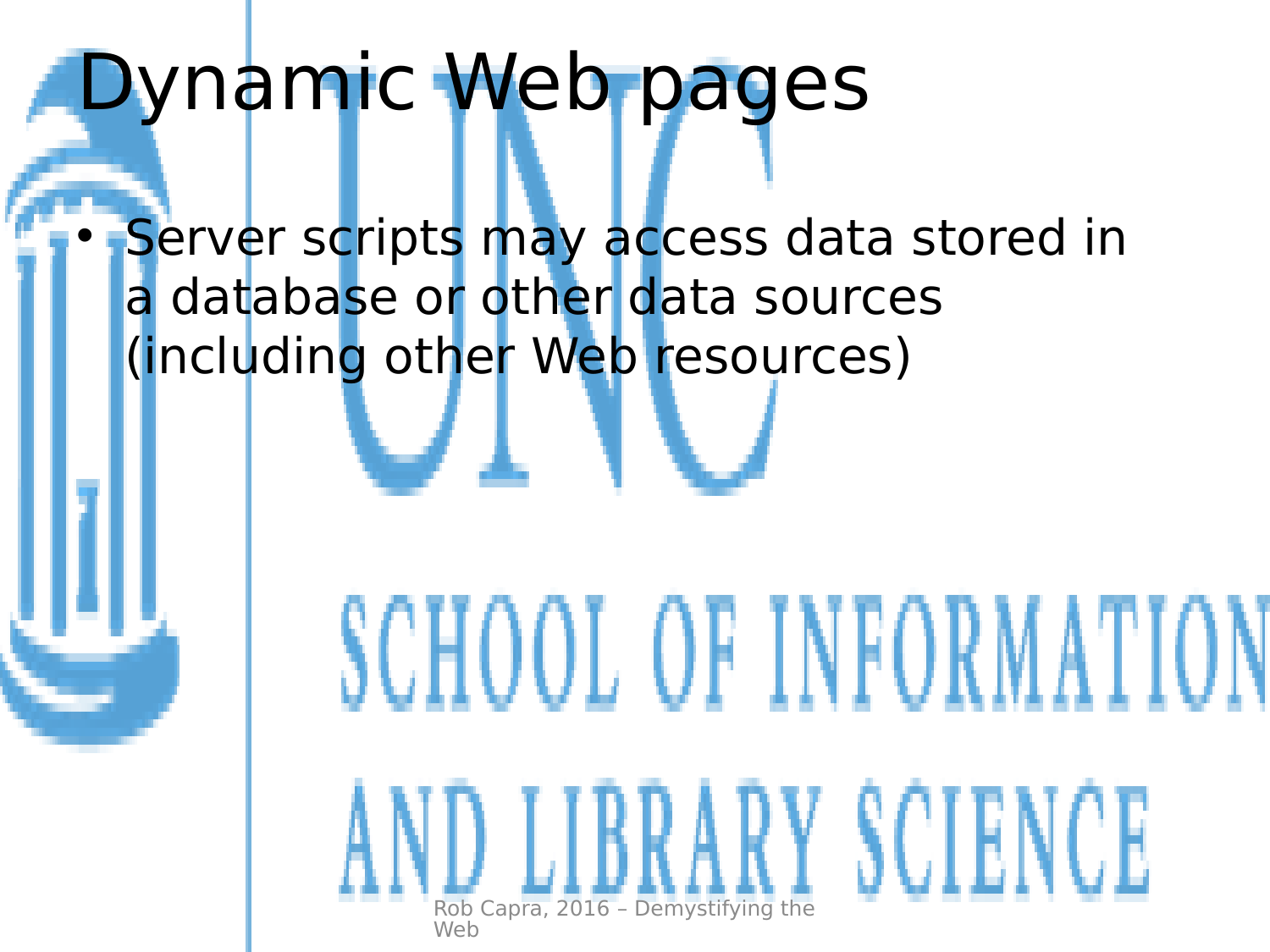

# Dynamic Web pages
Server scripts may access data stored in a database or other data sources (including other Web resources)

Rob Capra, 2016 – Demystifying the Web